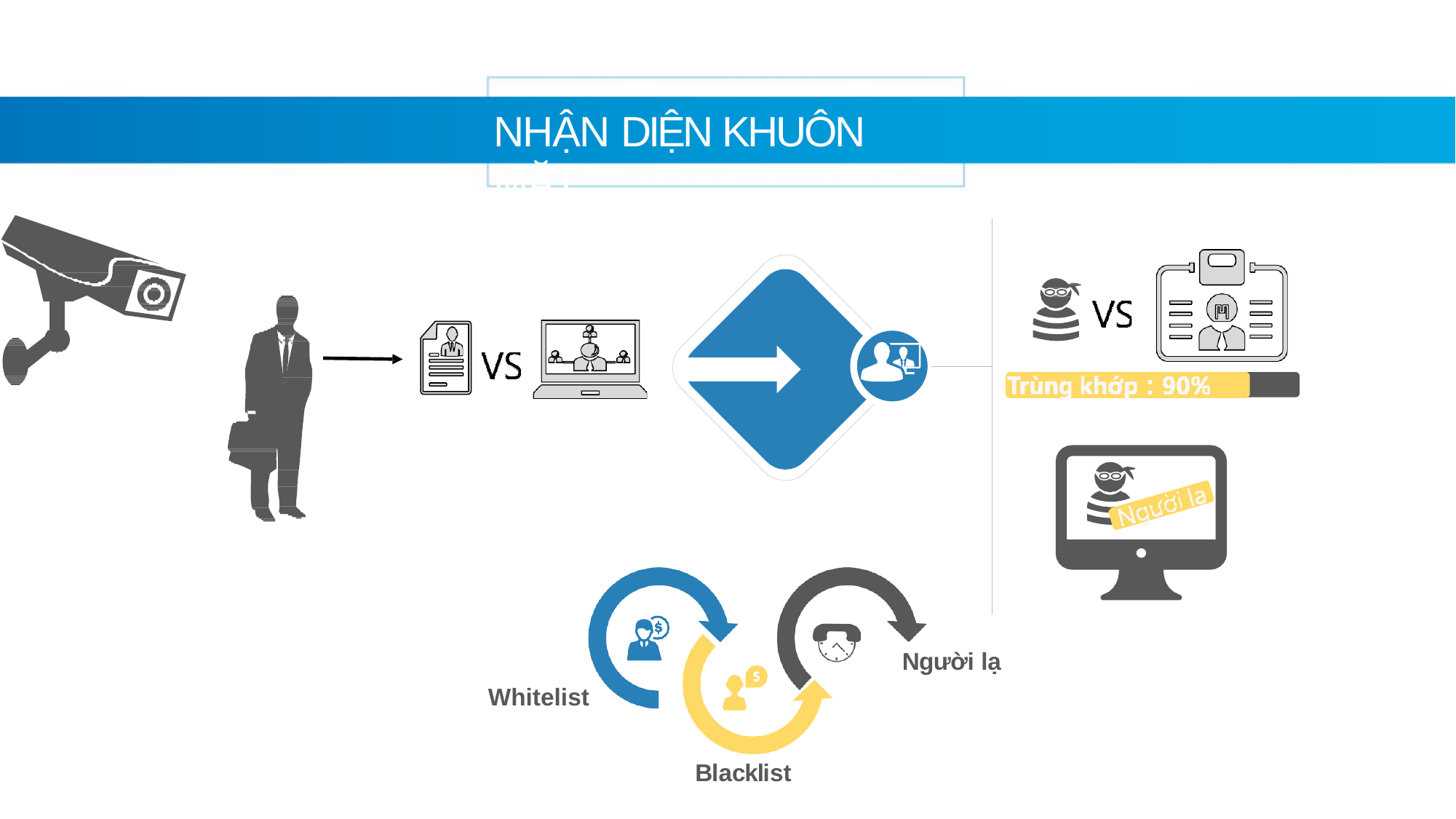

# NHẬN DIỆN KHUÔN MẶT

Người lạ
Whitelist

Blacklist